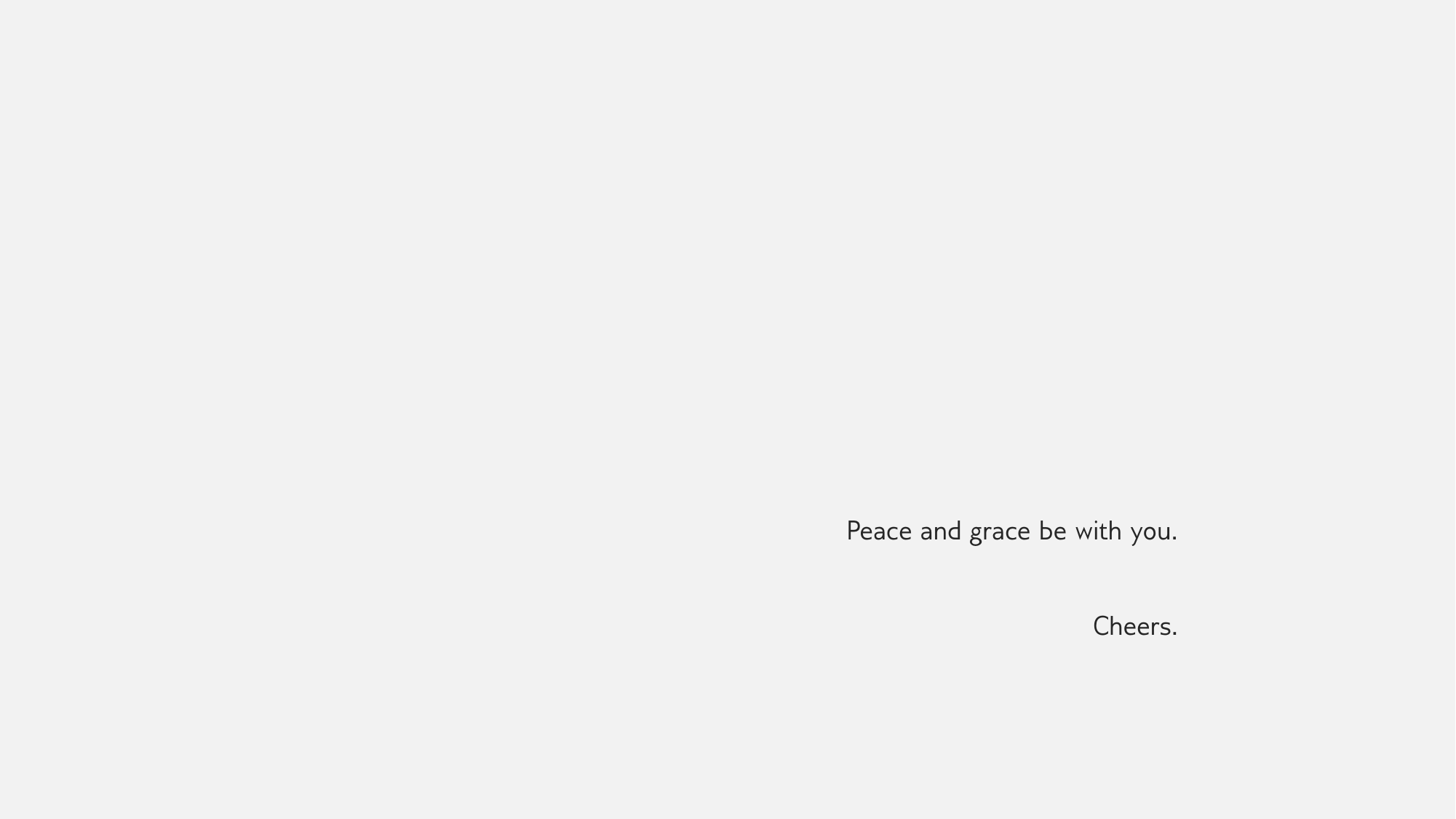

Peace and grace be with you.

Cheers.